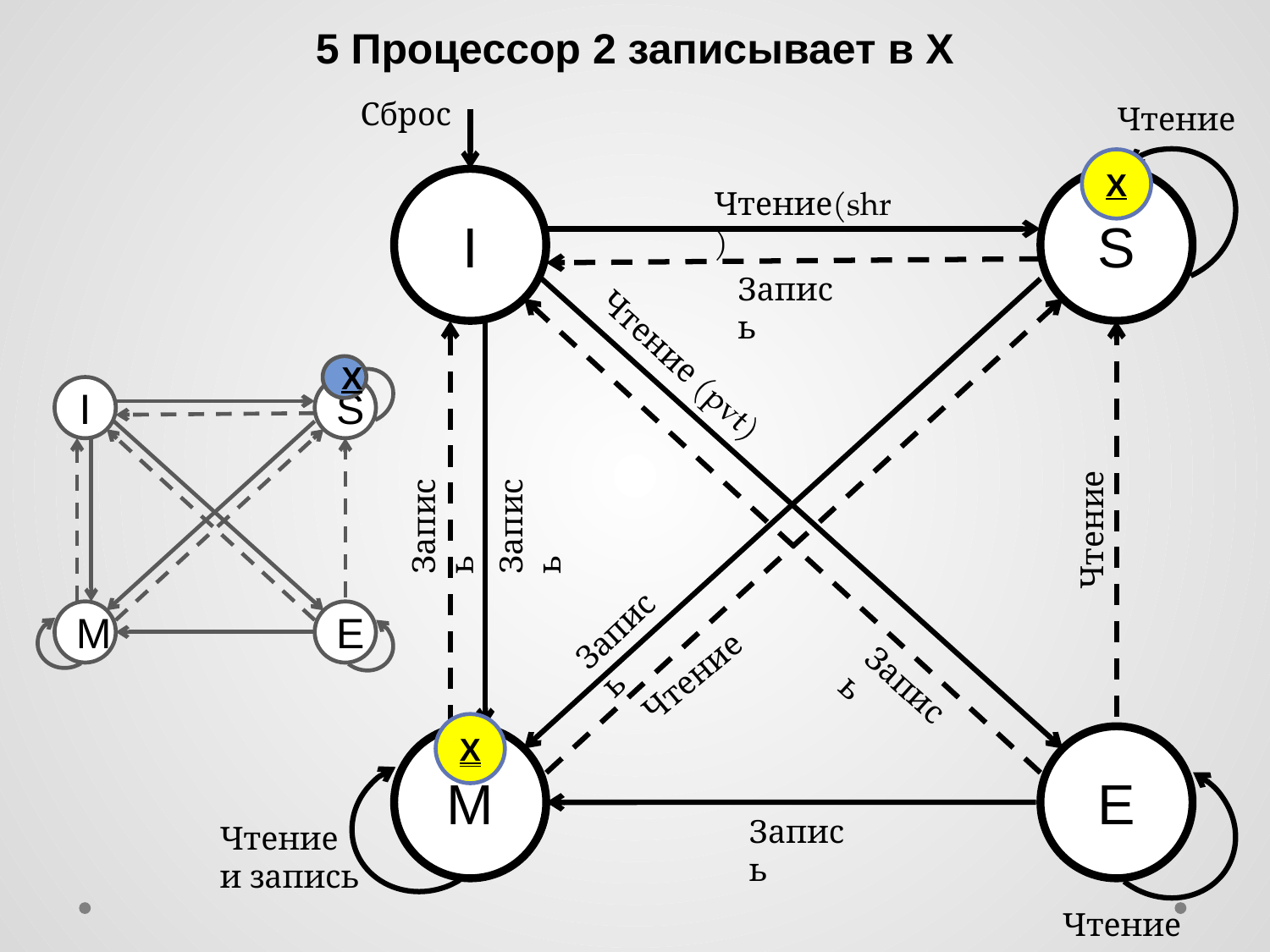

5 Процессор 2 записывает в Х
Сброс
Чтение
X

S
I
Чтение(shr)
Запись
Чтение (pvt)
X

S
I
Чтение
Запись
Запись
Запись
M
E

Чтение
Запись
X
M
E

Запись
Чтение
и запись
Чтение